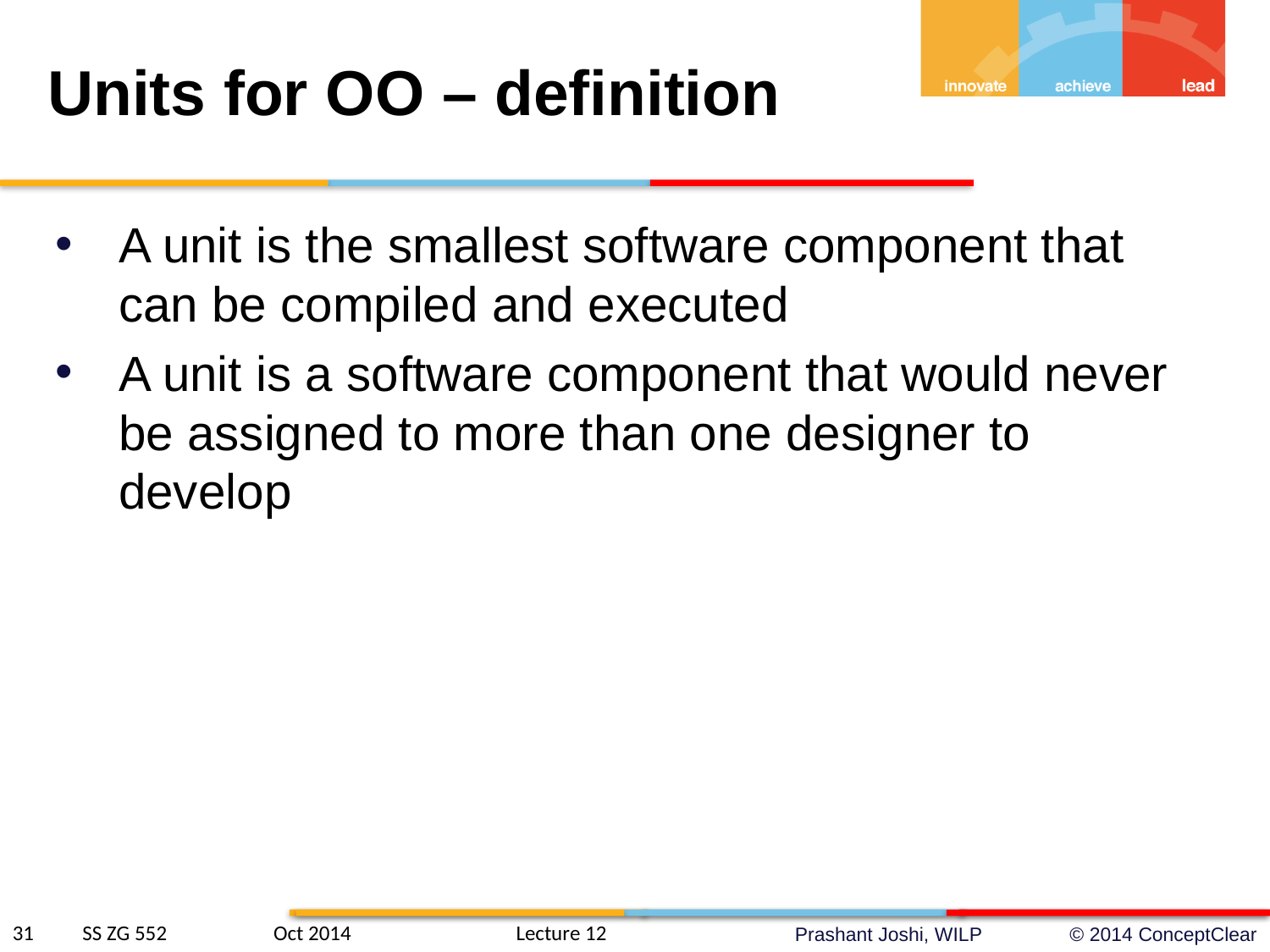

# Units for OO – definition
A unit is the smallest software component that can be compiled and executed
A unit is a software component that would never be assigned to more than one designer to develop